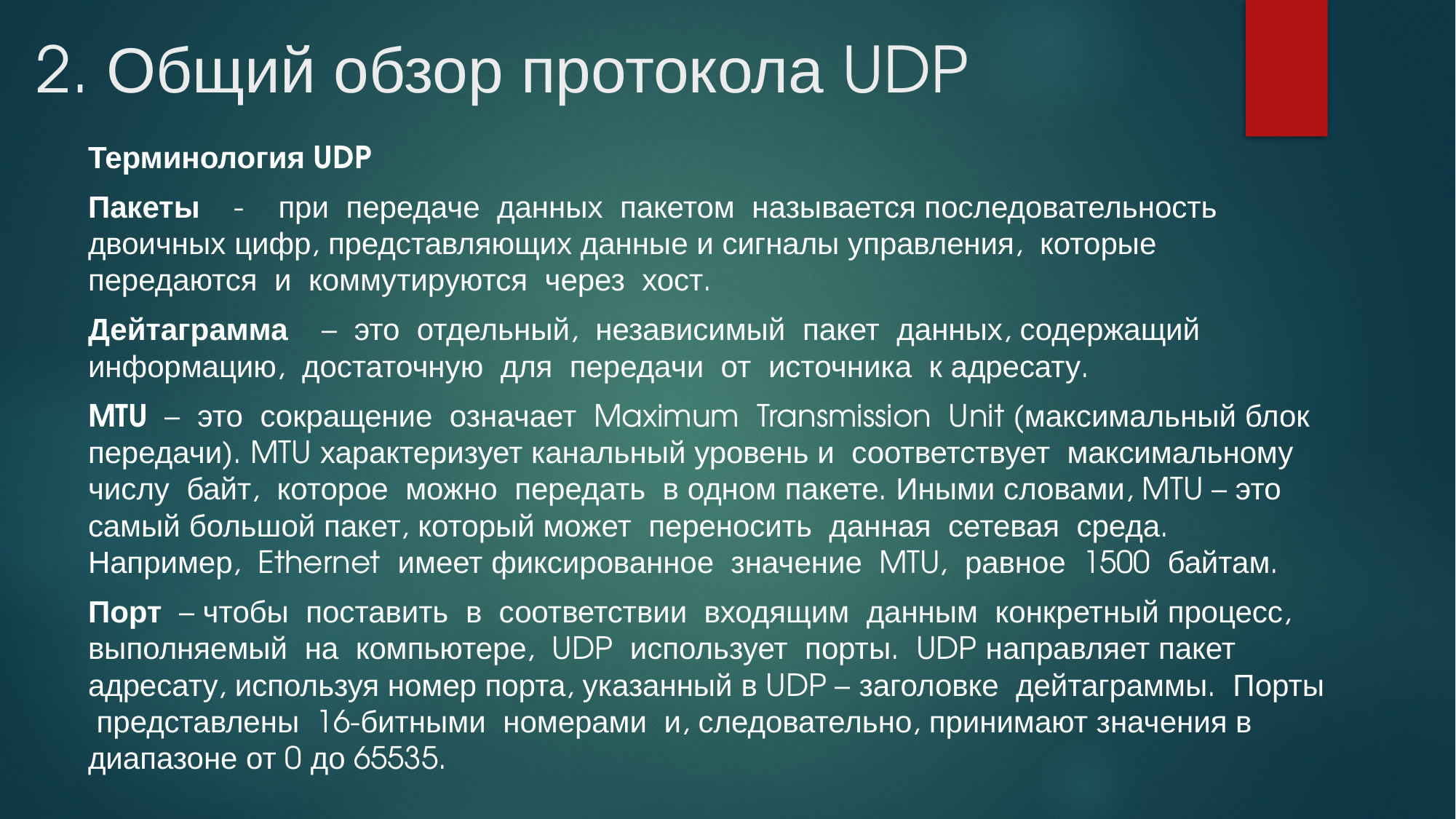

# 2. Общий обзор протокола UDP
Терминология UDP
Пакеты    -    при  передаче  данных  пакетом  называется последовательность двоичных цифр, представляющих данные и сигналы управления,  которые  передаются  и  коммутируются  через  хост.
Дейтаграмма    –  это  отдельный,  независимый  пакет  данных, содержащий  информацию,  достаточную  для  передачи  от  источника  к адресату.
MTU  –  это  сокращение  означает  Maximum  Transmission  Unit (максимальный блок передачи). MTU характеризует канальный уровень и  соответствует  максимальному  числу  байт,  которое  можно  передать  в одном пакете. Иными словами, MTU – это самый большой пакет, который может  переносить  данная  сетевая  среда.  Например,  Ethernet  имеет фиксированное  значение  MTU,  равное  1500  байтам.
Порт  – чтобы  поставить  в  соответствии  входящим  данным  конкретный процесс,  выполняемый  на  компьютере,  UDP  использует  порты.  UDP направляет пакет адресату, используя номер порта, указанный в UDP – заголовке  дейтаграммы.  Порты  представлены  16-битными  номерами  и, следовательно, принимают значения в диапазоне от 0 до 65535.